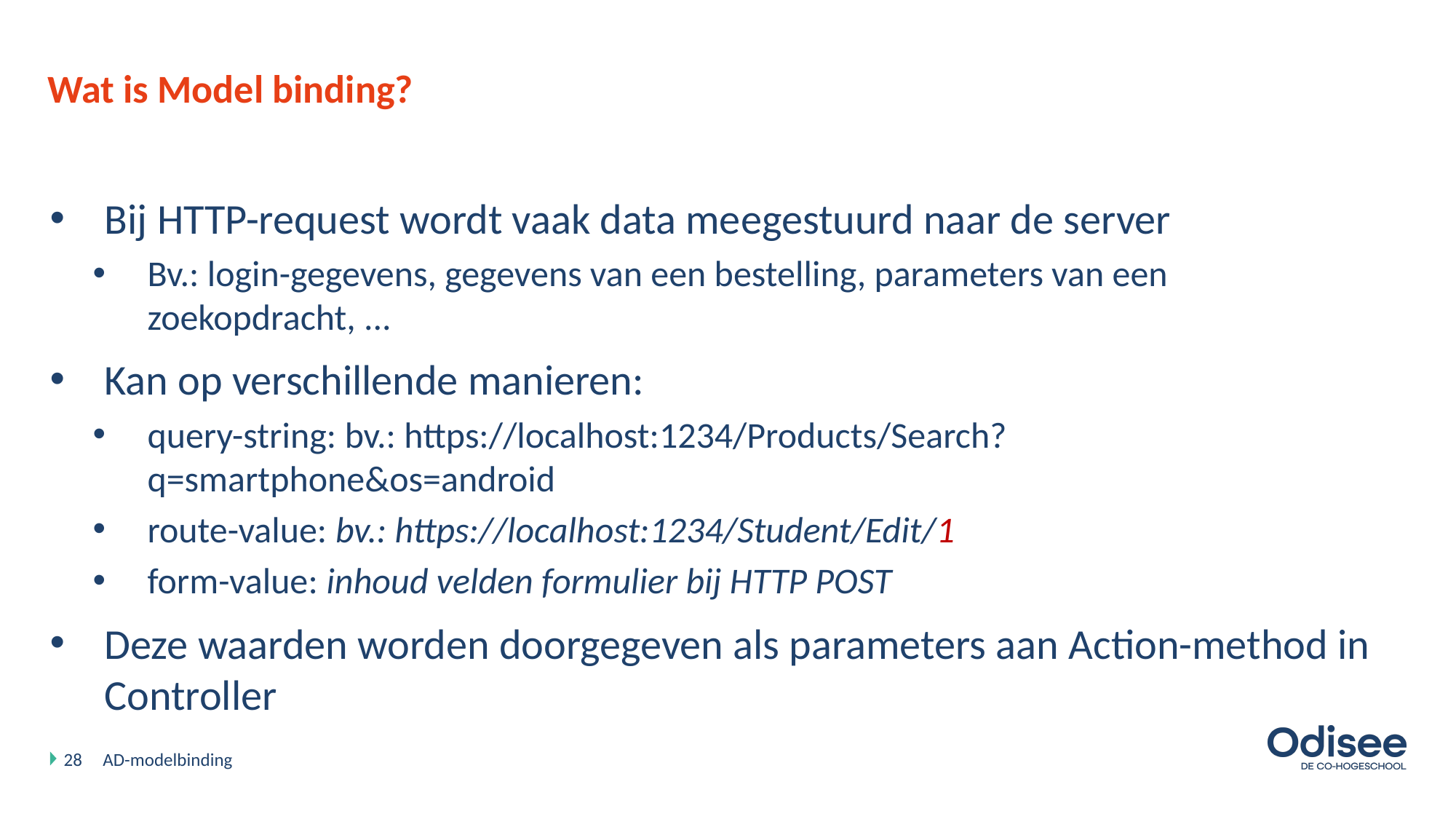

# Wat is Model binding?
Bij HTTP-request wordt vaak data meegestuurd naar de server
Bv.: login-gegevens, gegevens van een bestelling, parameters van een zoekopdracht, ...
Kan op verschillende manieren:
query-string: bv.: https://localhost:1234/Products/Search?q=smartphone&os=android
route-value: bv.: https://localhost:1234/Student/Edit/1
form-value: inhoud velden formulier bij HTTP POST
Deze waarden worden doorgegeven als parameters aan Action-method in Controller
28
AD-modelbinding